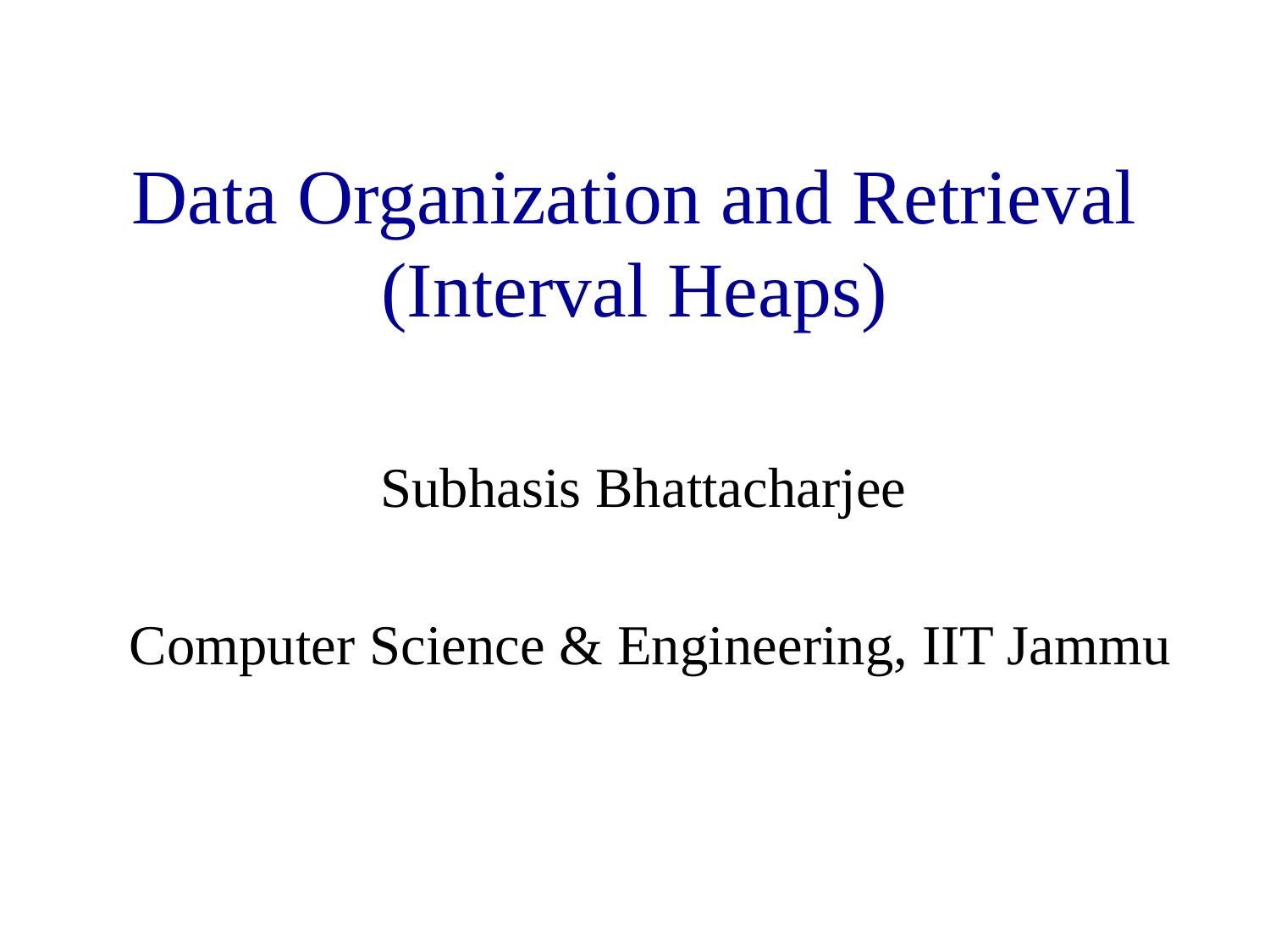

# Data Organization and Retrieval (Interval Heaps)
Subhasis Bhattacharjee

Computer Science & Engineering, IIT Jammu